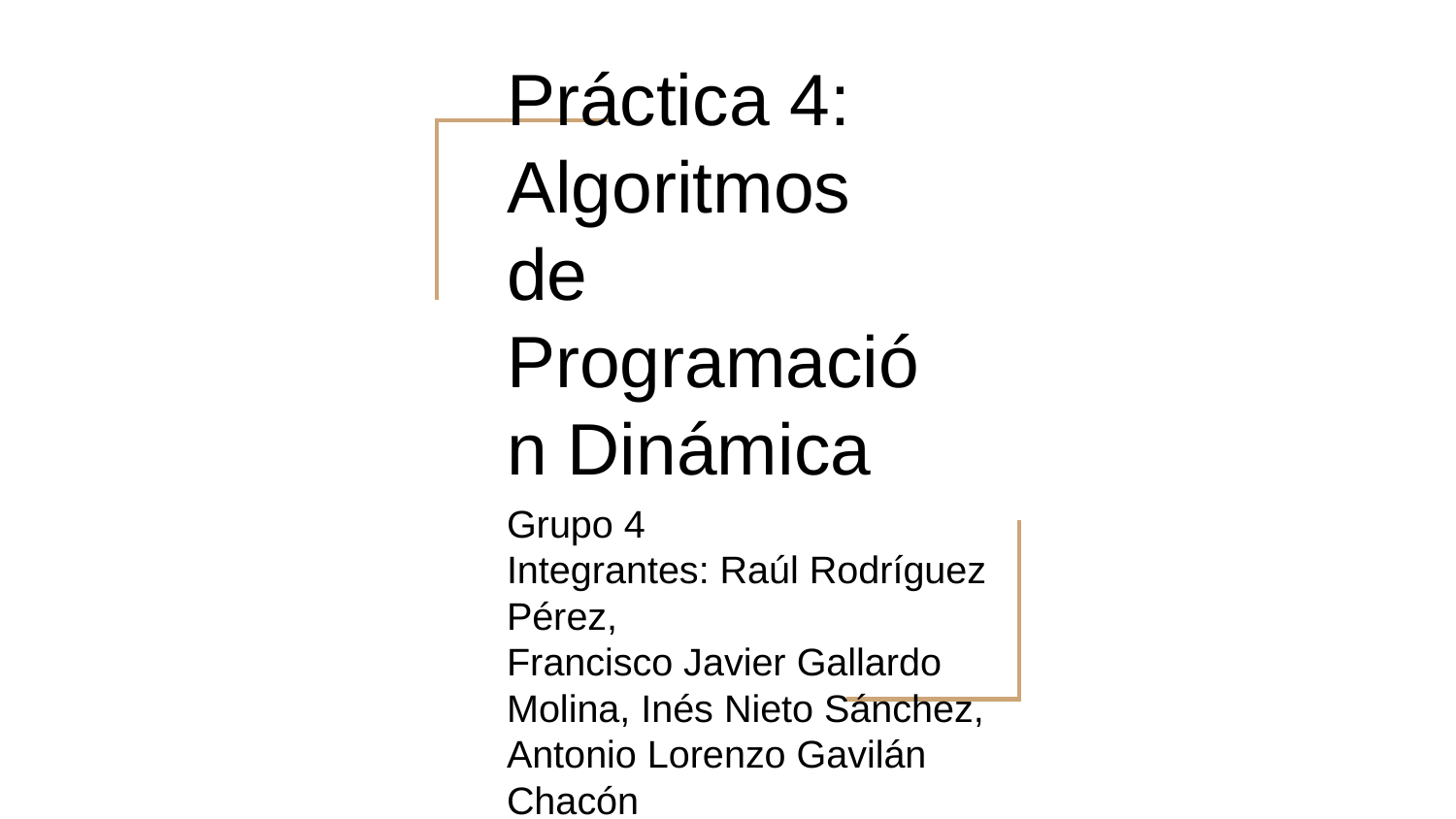

# Práctica 4: Algoritmos de Programación Dinámica
Grupo 4
Integrantes: Raúl Rodríguez Pérez,
Francisco Javier Gallardo Molina, Inés Nieto Sánchez, Antonio Lorenzo Gavilán Chacón